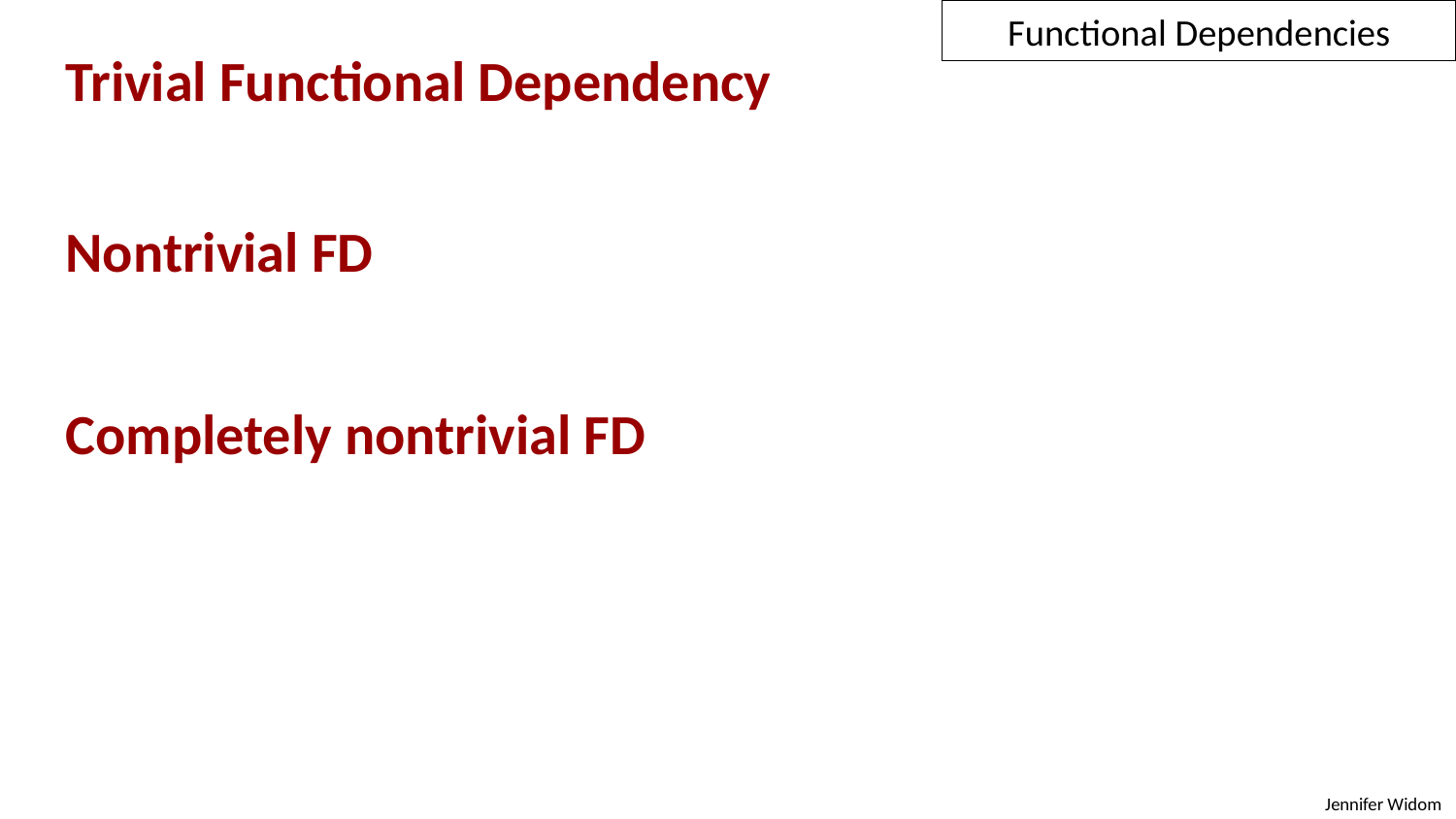

Functional Dependencies
Trivial Functional Dependency

Nontrivial FD

Completely nontrivial FD